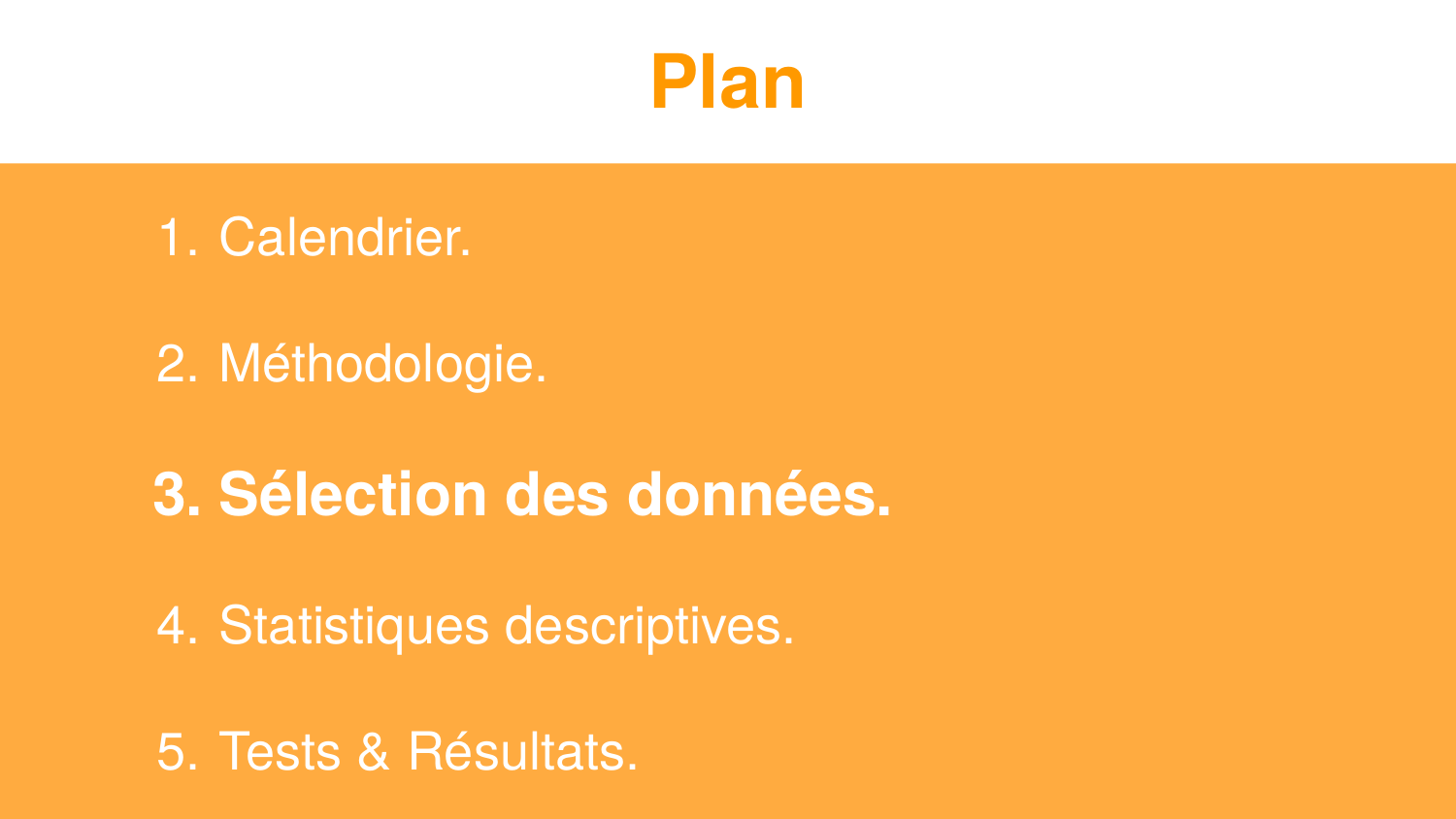

Plan

Calendrier.

Méthodologie.

Sélection des données.

Statistiques descriptives.

Tests & Résultats.